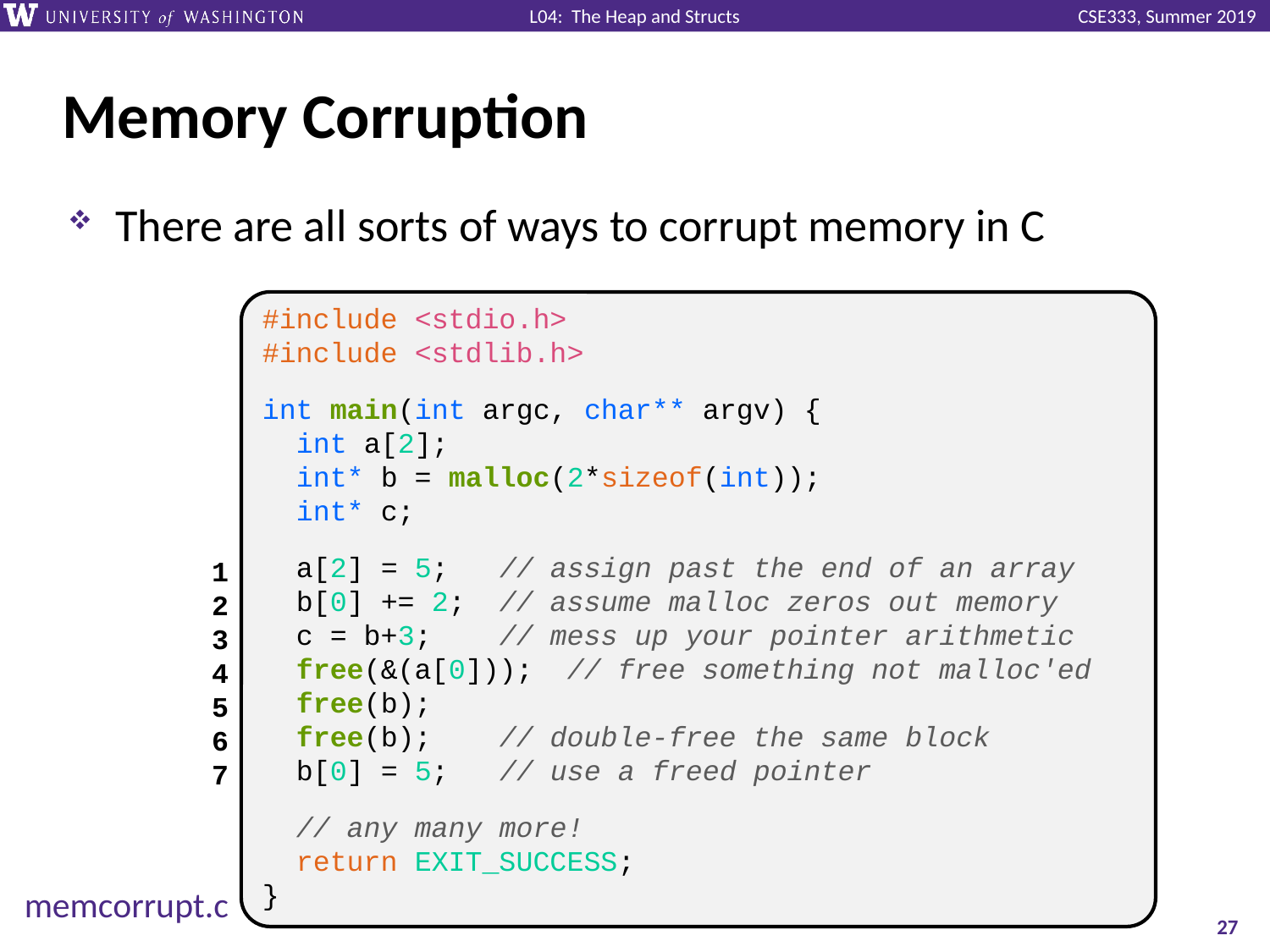

# Memory Corruption
There are all sorts of ways to corrupt memory in C

1
2
3
4
5
6
7

#include <stdio.h>
#include <stdlib.h>

int main(int argc, char** argv) {
  int a[2];
  int* b = malloc(2*sizeof(int));
  int* c;

  a[2] = 5;   // assign past the end of an array
  b[0] += 2;  // assume malloc zeros out memory
  c = b+3;    // mess up your pointer arithmetic
  free(&(a[0]));  // free something not malloc'ed
  free(b);
  free(b);    // double-free the same block
  b[0] = 5;   // use a freed pointer

  // any many more!
  return EXIT_SUCCESS;
}
memcorrupt.c
27